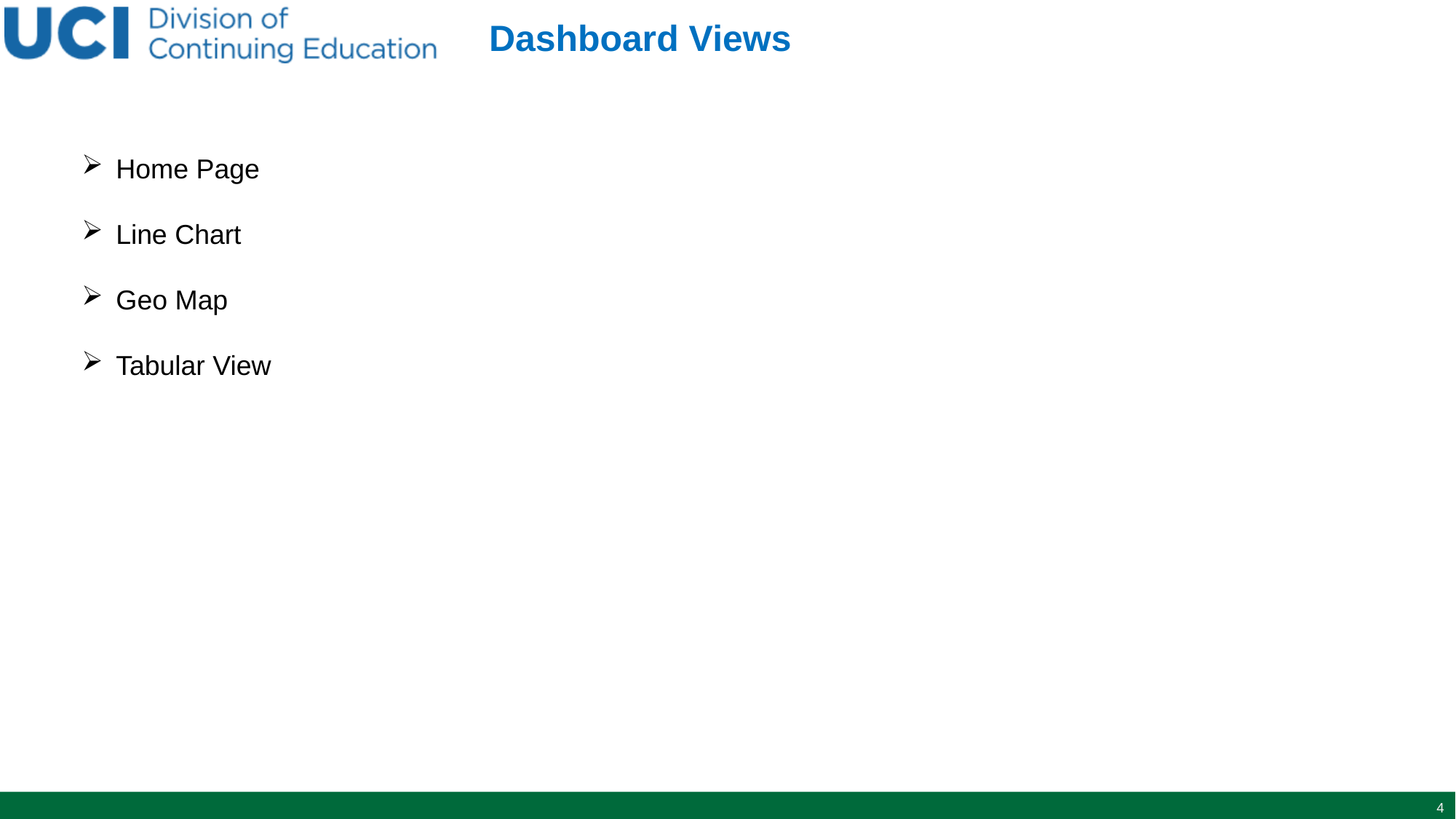

Dashboard Views
Home Page

Line Chart

Geo Map

Tabular View
4